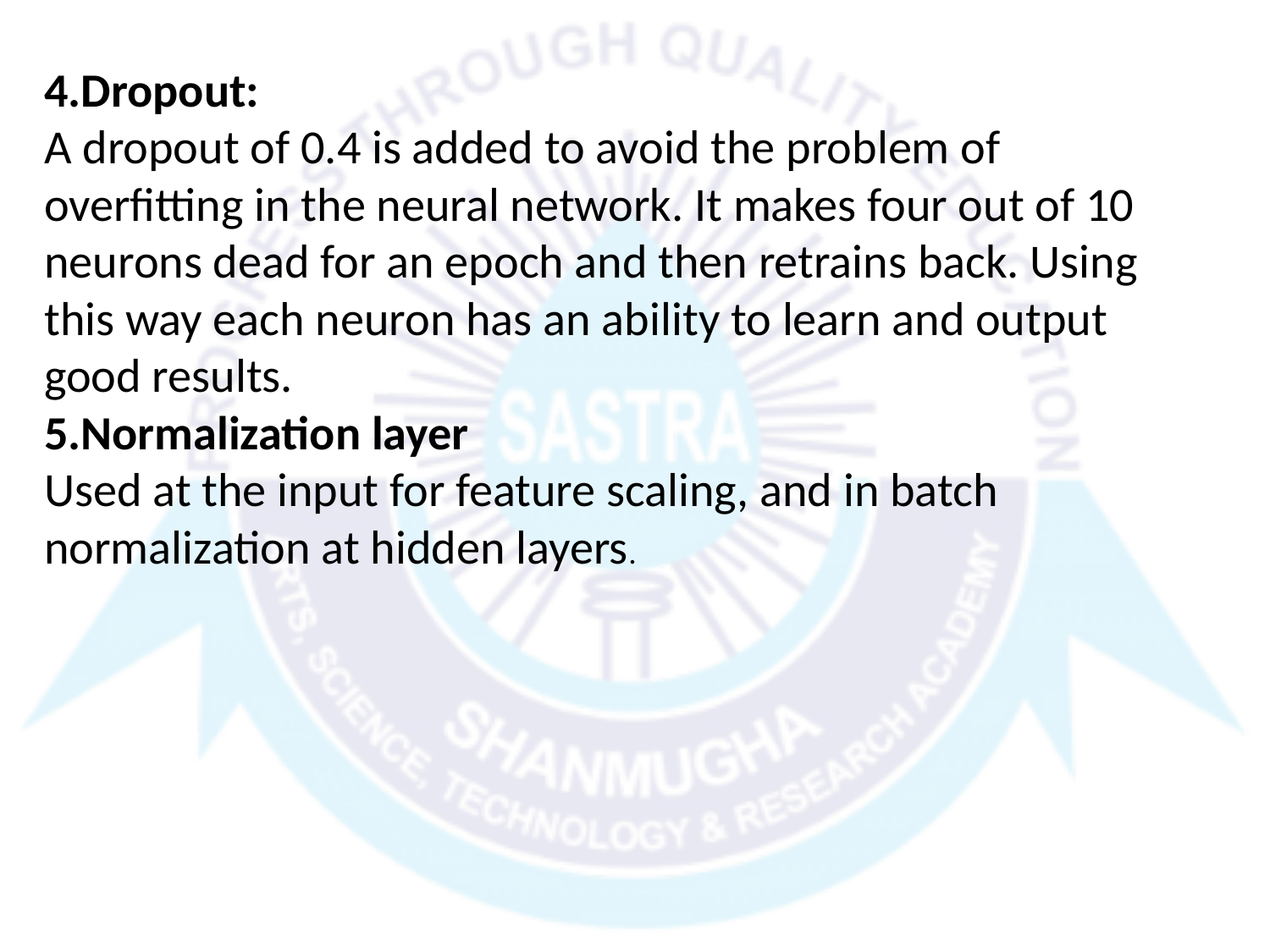

4.Dropout:
A dropout of 0.4 is added to avoid the problem of overfitting in the neural network. It makes four out of 10 neurons dead for an epoch and then retrains back. Using this way each neuron has an ability to learn and output good results.
5.Normalization layer
Used at the input for feature scaling, and in batch normalization at hidden layers.